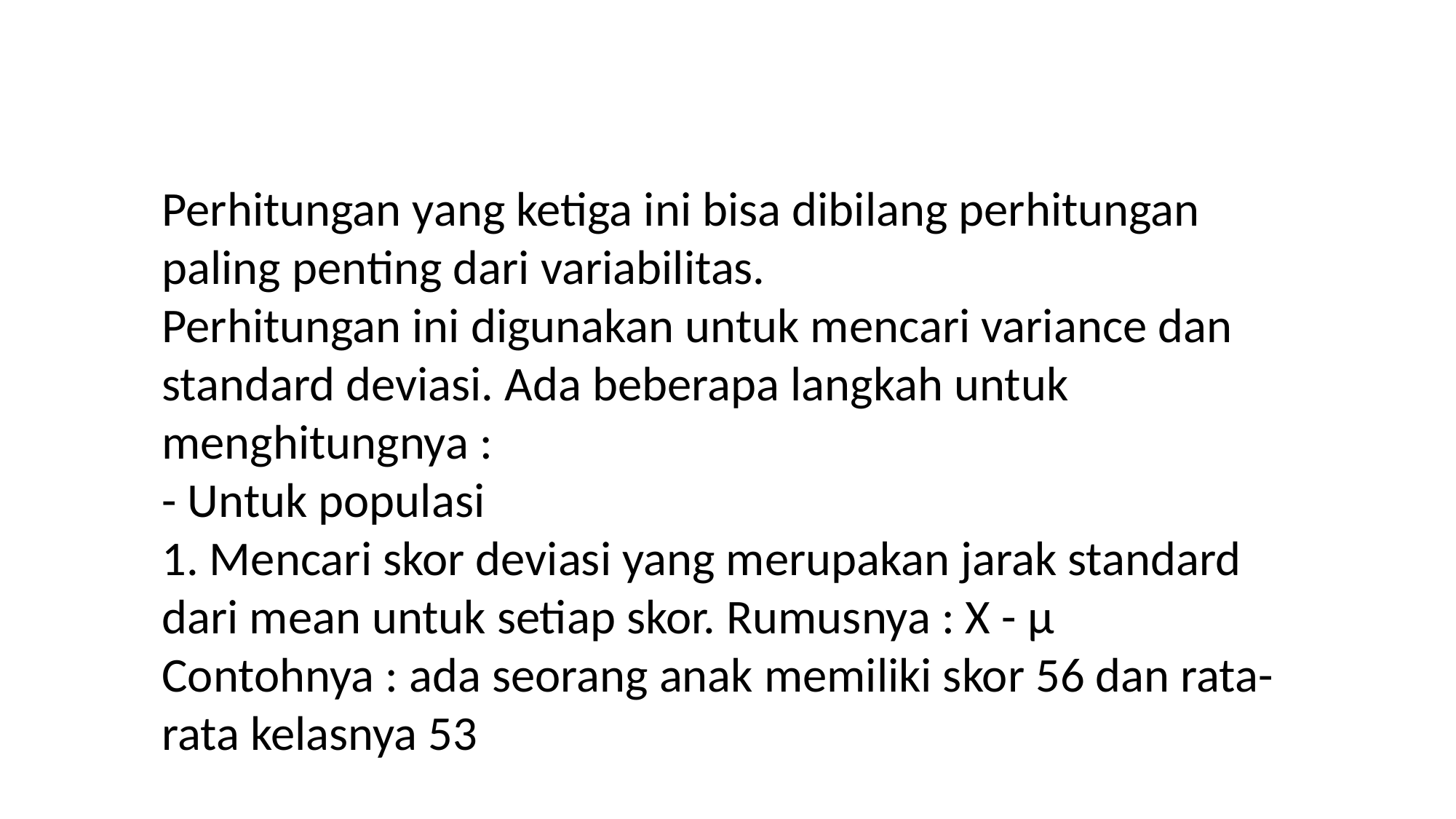

Perhitungan yang ketiga ini bisa dibilang perhitungan paling penting dari variabilitas.
Perhitungan ini digunakan untuk mencari variance dan standard deviasi. Ada beberapa langkah untuk menghitungnya :
- Untuk populasi
1. Mencari skor deviasi yang merupakan jarak standard dari mean untuk setiap skor. Rumusnya : X - µ
Contohnya : ada seorang anak memiliki skor 56 dan rata-rata kelasnya 53